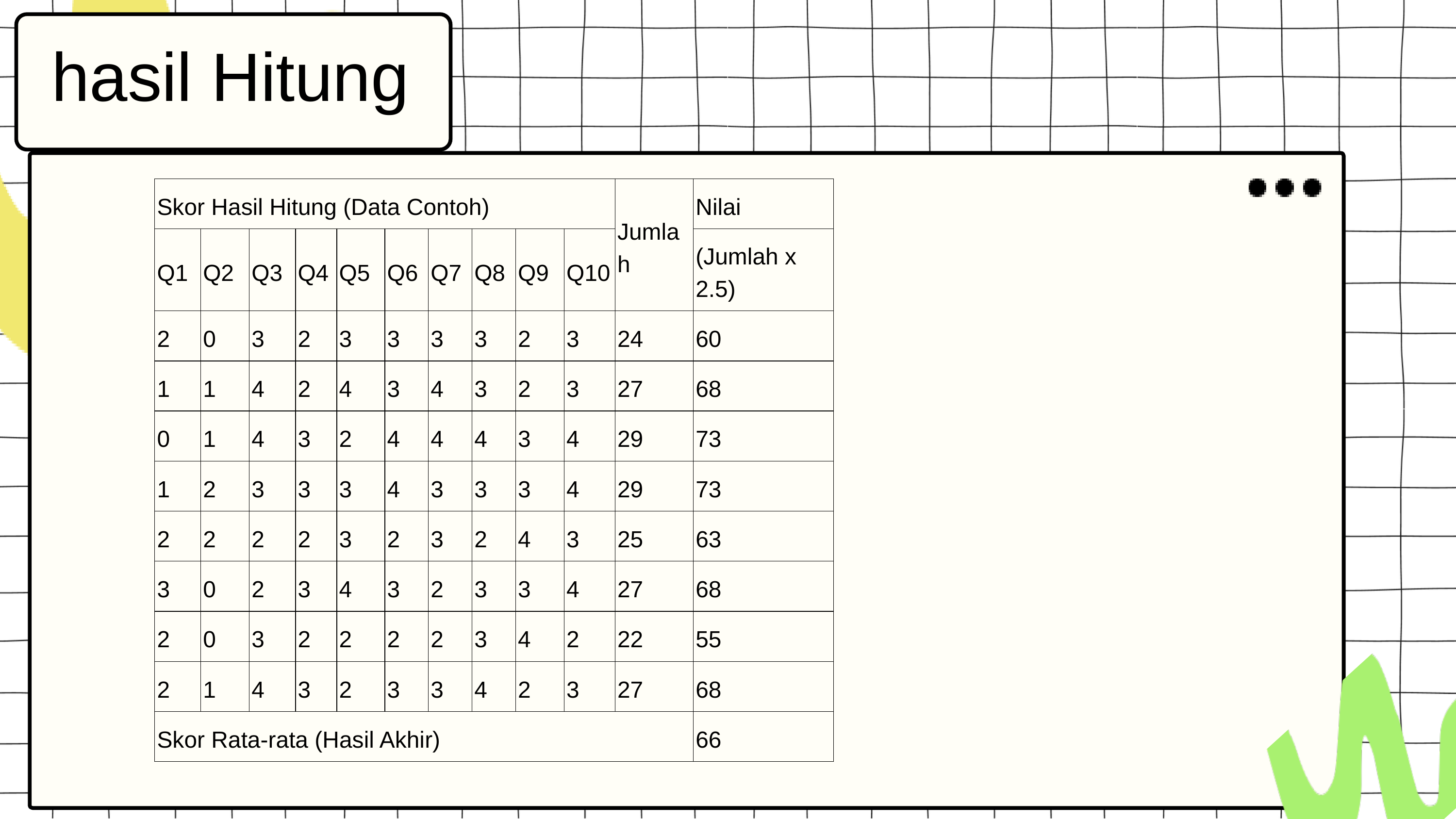

hasil Hitung

| Skor Hasil Hitung (Data Contoh) | Skor Hasil Hitung (Data Contoh) | Skor Hasil Hitung (Data Contoh) | Skor Hasil Hitung (Data Contoh) | Skor Hasil Hitung (Data Contoh) | Skor Hasil Hitung (Data Contoh) | Skor Hasil Hitung (Data Contoh) | Skor Hasil Hitung (Data Contoh) | Skor Hasil Hitung (Data Contoh) | Skor Hasil Hitung (Data Contoh) | Jumlah | Nilai |
| --- | --- | --- | --- | --- | --- | --- | --- | --- | --- | --- | --- |
| Q1 | Q2 | Q3 | Q4 | Q5 | Q6 | Q7 | Q8 | Q9 | Q10 | Jumlah | (Jumlah x 2.5) |
| 2 | 0 | 3 | 2 | 3 | 3 | 3 | 3 | 2 | 3 | 24 | 60 |
| 1 | 1 | 4 | 2 | 4 | 3 | 4 | 3 | 2 | 3 | 27 | 68 |
| 0 | 1 | 4 | 3 | 2 | 4 | 4 | 4 | 3 | 4 | 29 | 73 |
| 1 | 2 | 3 | 3 | 3 | 4 | 3 | 3 | 3 | 4 | 29 | 73 |
| 2 | 2 | 2 | 2 | 3 | 2 | 3 | 2 | 4 | 3 | 25 | 63 |
| 3 | 0 | 2 | 3 | 4 | 3 | 2 | 3 | 3 | 4 | 27 | 68 |
| 2 | 0 | 3 | 2 | 2 | 2 | 2 | 3 | 4 | 2 | 22 | 55 |
| 2 | 1 | 4 | 3 | 2 | 3 | 3 | 4 | 2 | 3 | 27 | 68 |
| Skor Rata-rata (Hasil Akhir) | Skor Rata-rata (Hasil Akhir) | Skor Rata-rata (Hasil Akhir) | Skor Rata-rata (Hasil Akhir) | Skor Rata-rata (Hasil Akhir) | Skor Rata-rata (Hasil Akhir) | Skor Rata-rata (Hasil Akhir) | Skor Rata-rata (Hasil Akhir) | Skor Rata-rata (Hasil Akhir) | Skor Rata-rata (Hasil Akhir) | Skor Rata-rata (Hasil Akhir) | 66 |